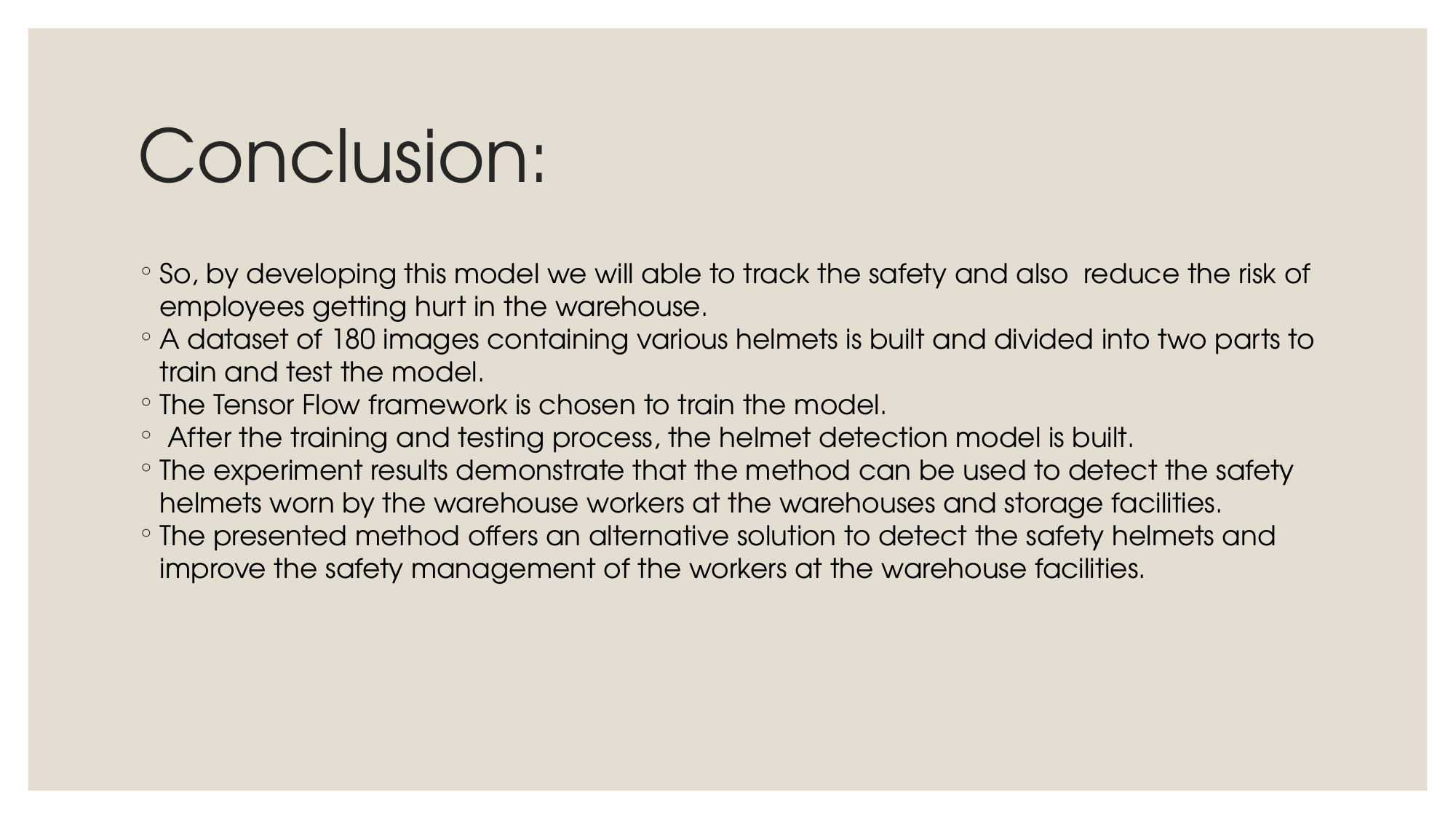

Conclusion:
So, by developing this model we will able to track the safety and also  reduce the risk of employees getting hurt in the warehouse.
A dataset of 180 images containing various helmets is built and divided into two parts to train and test the model.
The Tensor Flow framework is chosen to train the model.
 After the training and testing process, the helmet detection model is built.
The experiment results demonstrate that the method can be used to detect the safety helmets worn by the warehouse workers at the warehouses and storage facilities.
The presented method offers an alternative solution to detect the safety helmets and improve the safety management of the workers at the warehouse facilities.